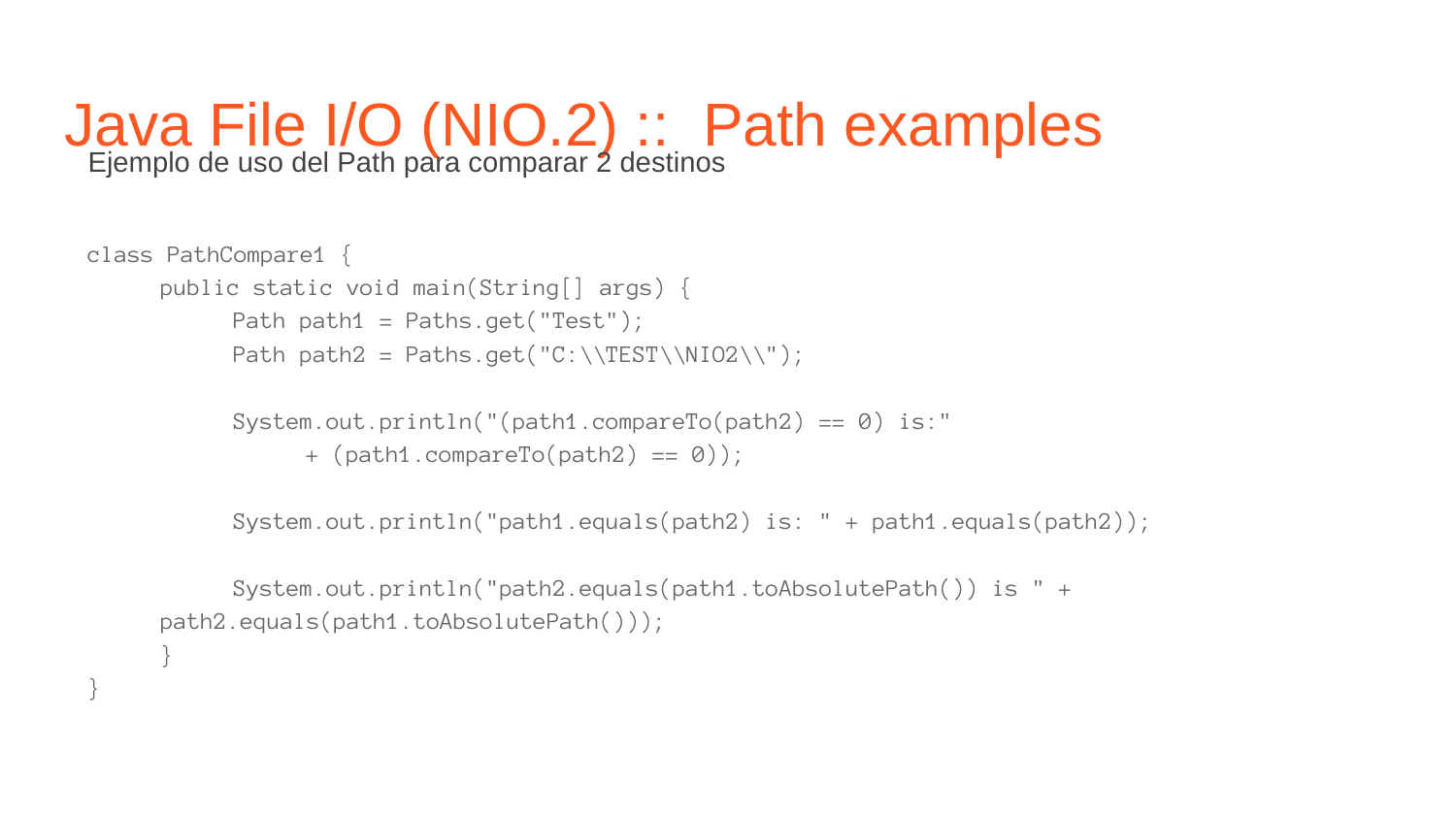

# Java File I/O (NIO.2) ::  Path examples
Ejemplo de uso del Path para comparar 2 destinos

class PathCompare1 {
public static void main(String[] args) {
       	Path path1 = Paths.get("Test");
Path path2 = Paths.get("C:\\TEST\\NIO2\\");

System.out.println("(path1.compareTo(path2) == 0) is:"
+ (path1.compareTo(path2) == 0));

System.out.println("path1.equals(path2) is: " + path1.equals(path2));

System.out.println("path2.equals(path1.toAbsolutePath()) is " + path2.equals(path1.toAbsolutePath()));
}
}